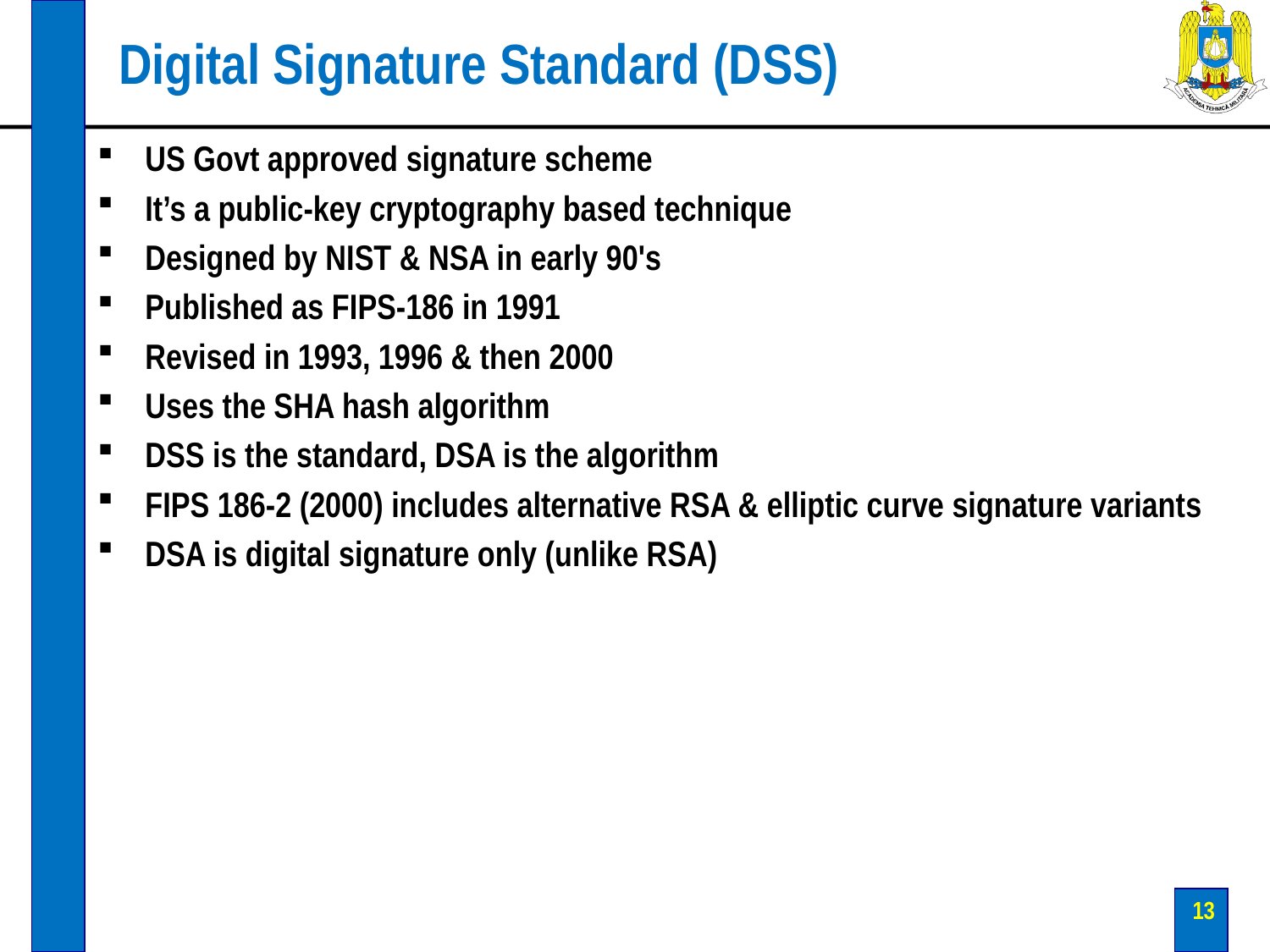

# Digital Signature Standard (DSS)
US Govt approved signature scheme
It’s a public‐key cryptography based technique
Designed by NIST & NSA in early 90's
Published as FIPS‐186 in 1991
Revised in 1993, 1996 & then 2000
Uses the SHA hash algorithm
DSS is the standard, DSA is the algorithm
FIPS 186‐2 (2000) includes alternative RSA & elliptic curve signature variants
DSA is digital signature only (unlike RSA)

13